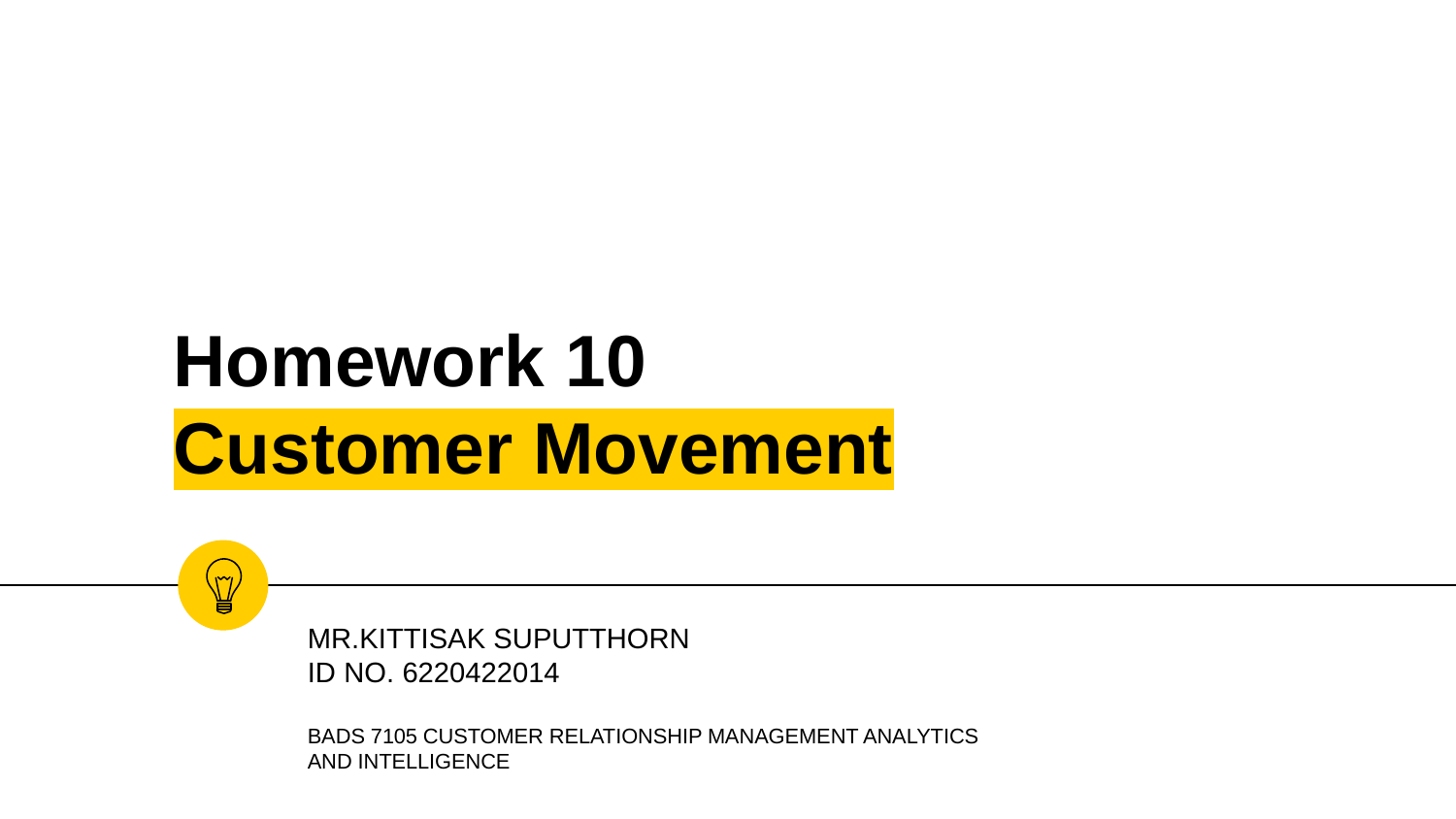

# Homework 10 Customer Movement

MR.KITTISAK SUPUTTHORN
ID NO. 6220422014

BADS 7105 CUSTOMER RELATIONSHIP MANAGEMENT ANALYTICS AND INTELLIGENCE